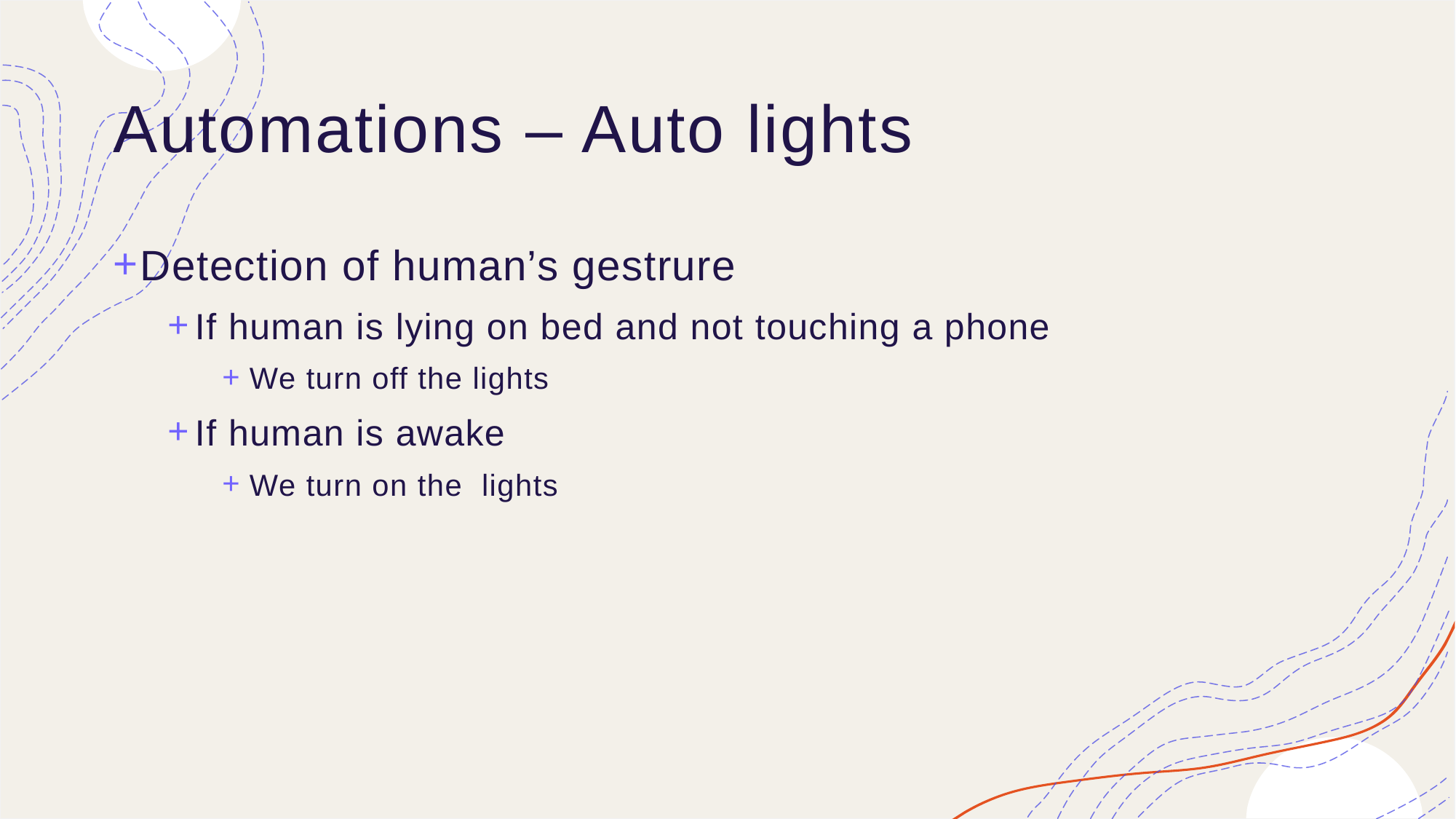

# Automations – Auto lights
Detection of human’s gestrure
If human is lying on bed and not touching a phone
We turn off the lights
If human is awake
We turn on the  lights